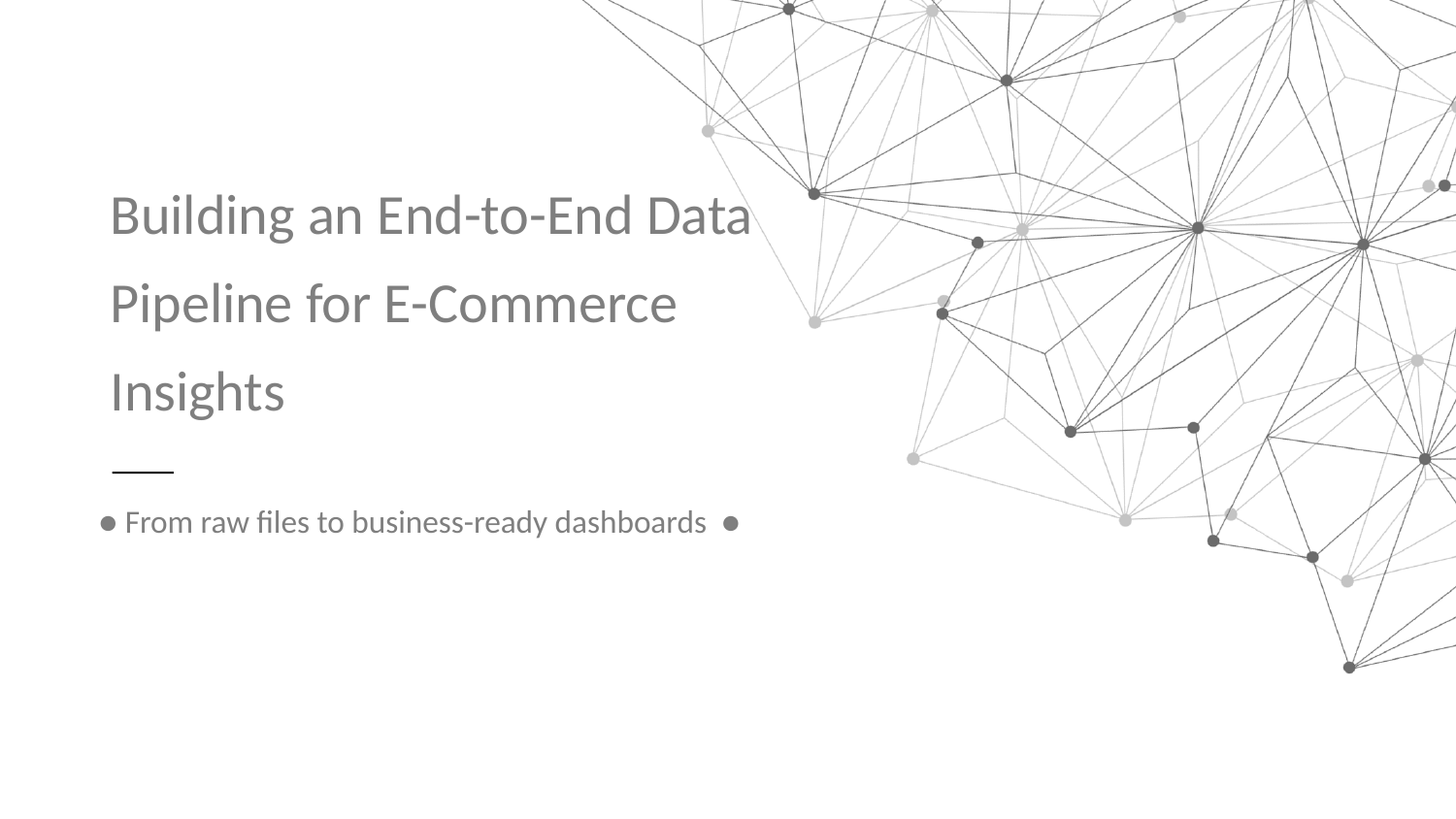

Building an End-to-End Data Pipeline for E-Commerce Insights

● From raw files to business-ready dashboards ●